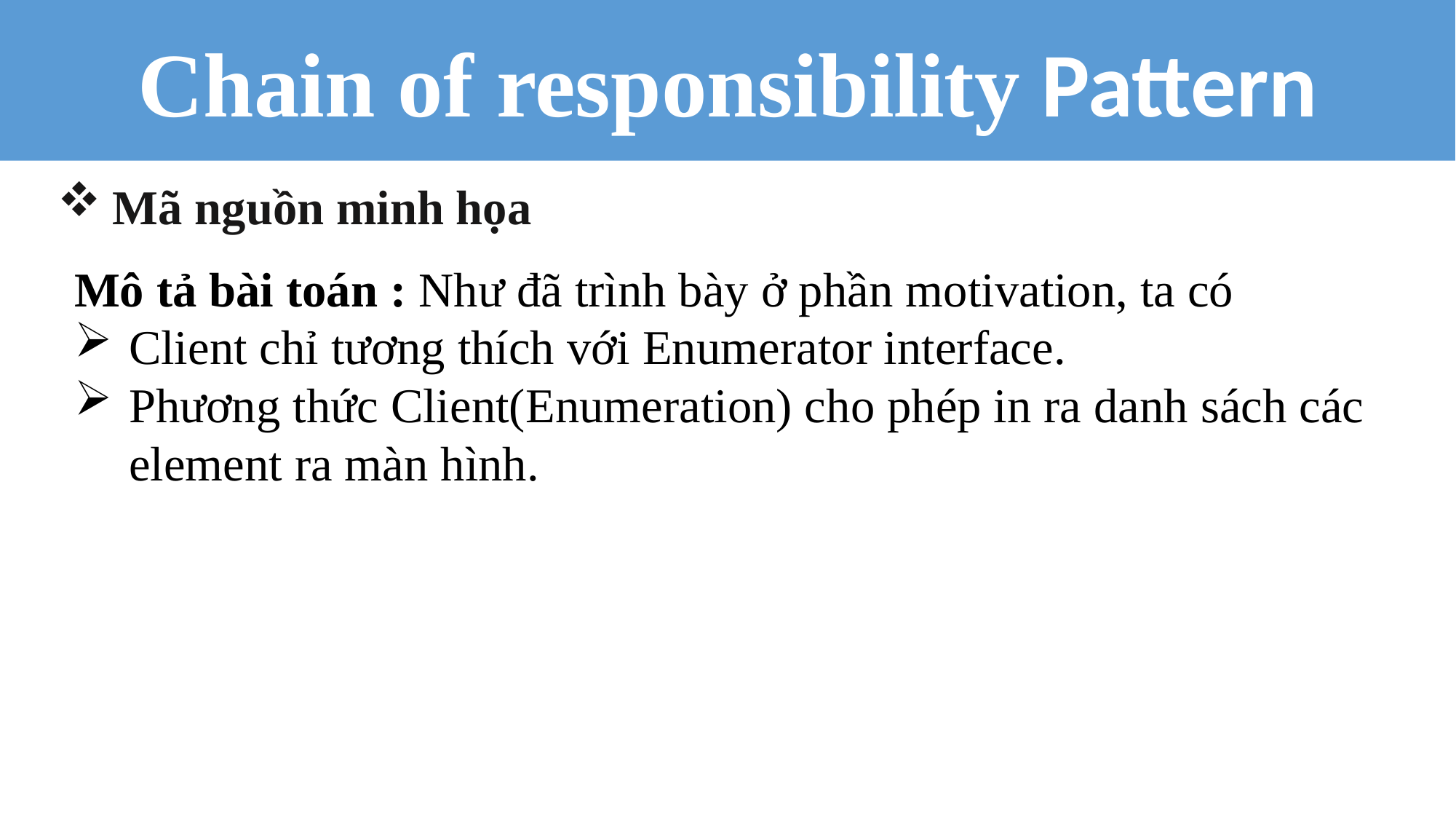

Chain of responsibility Pattern
Mã nguồn minh họa
Mô tả bài toán : Như đã trình bày ở phần motivation, ta có
Client chỉ tương thích với Enumerator interface.
Phương thức Client(Enumeration) cho phép in ra danh sách các element ra màn hình.